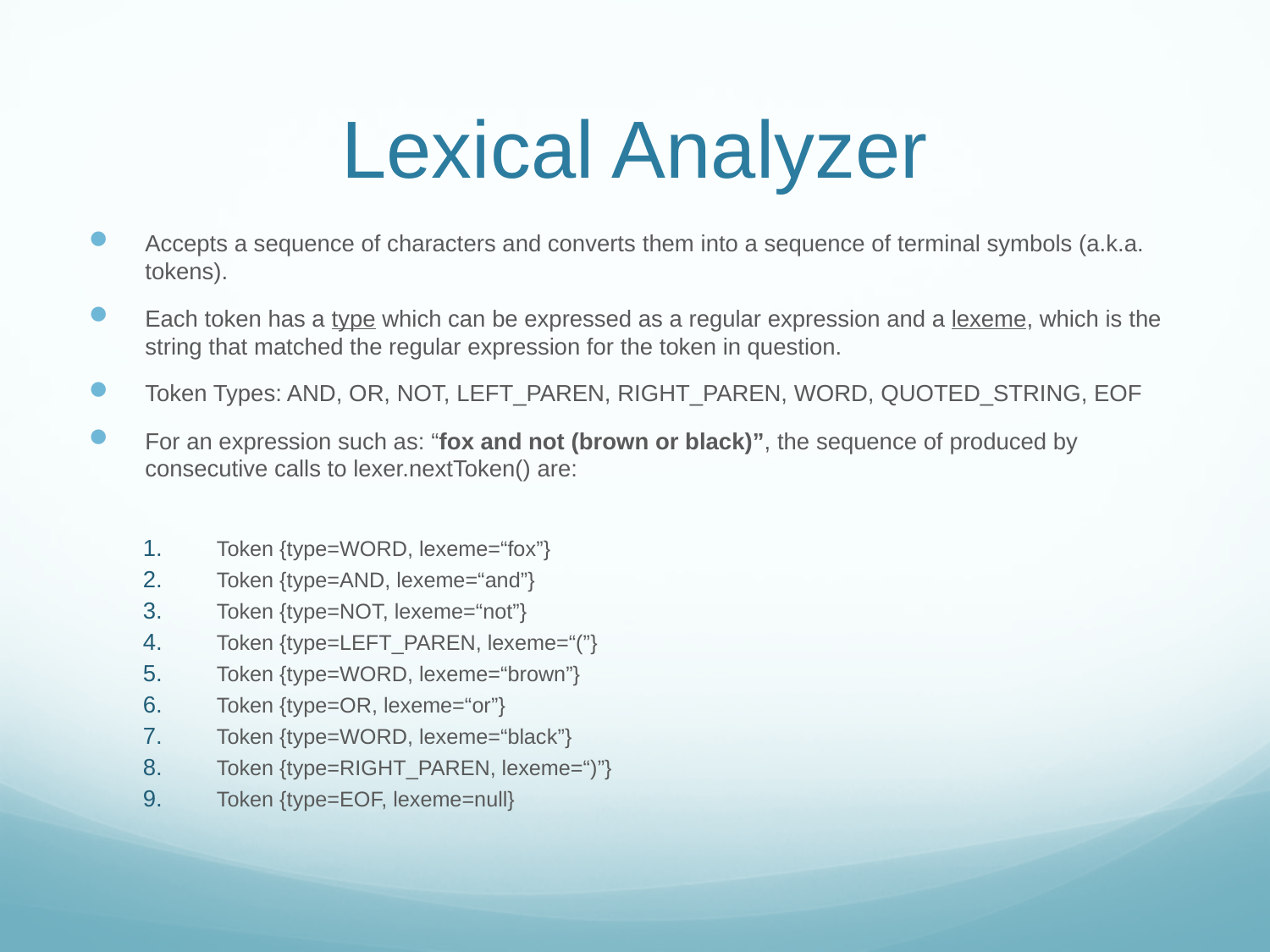

# Lexical Analyzer
Accepts a sequence of characters and converts them into a sequence of terminal symbols (a.k.a. tokens).
Each token has a type which can be expressed as a regular expression and a lexeme, which is the string that matched the regular expression for the token in question.
Token Types: AND, OR, NOT, LEFT_PAREN, RIGHT_PAREN, WORD, QUOTED_STRING, EOF
For an expression such as: “fox and not (brown or black)”, the sequence of produced by consecutive calls to lexer.nextToken() are:

Token {type=WORD, lexeme=“fox”}
Token {type=AND, lexeme=“and”}
Token {type=NOT, lexeme=“not”}
Token {type=LEFT_PAREN, lexeme=“(”}
Token {type=WORD, lexeme=“brown”}
Token {type=OR, lexeme=“or”}
Token {type=WORD, lexeme=“black”}
Token {type=RIGHT_PAREN, lexeme=“)”}
Token {type=EOF, lexeme=null}